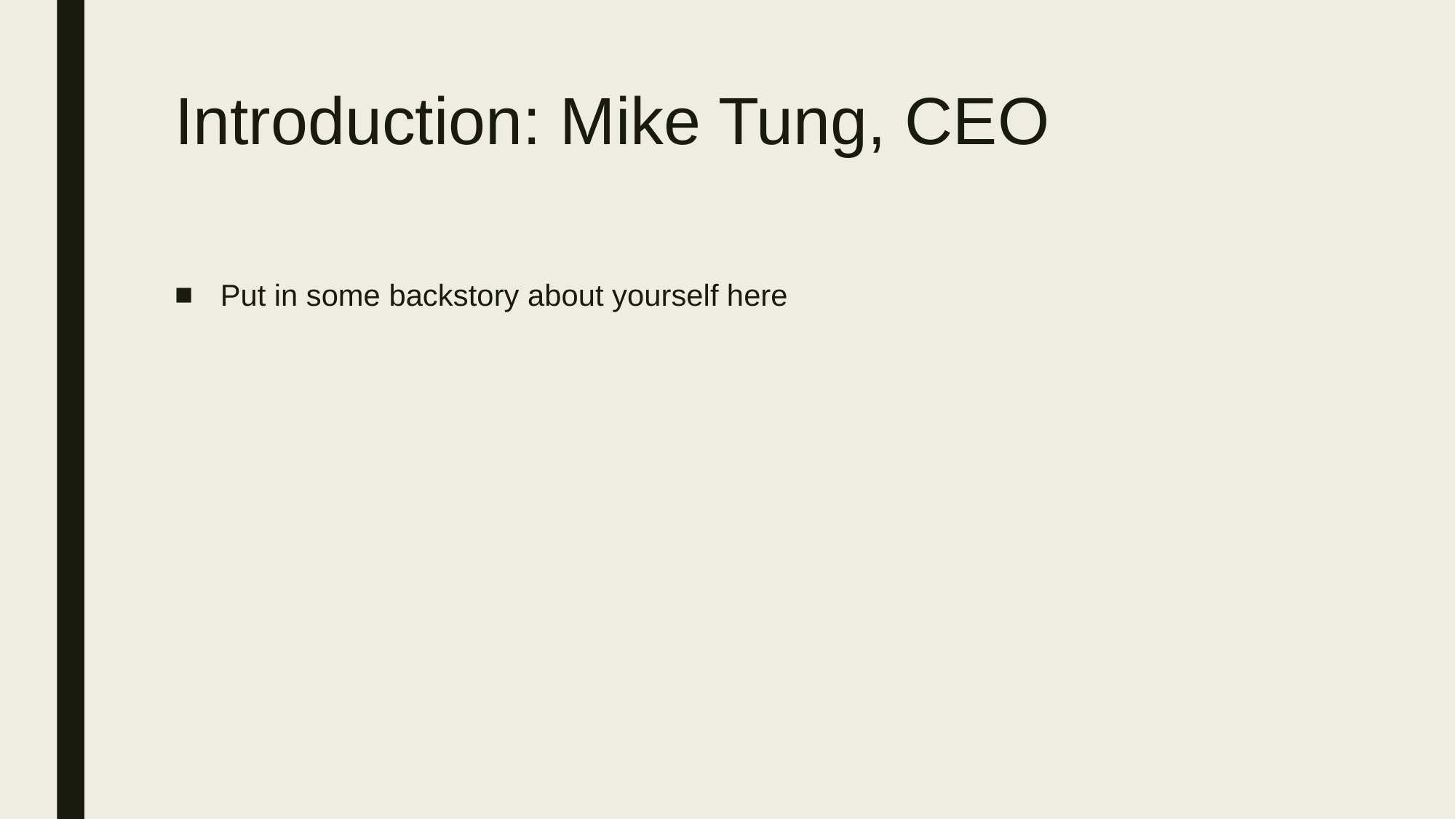

# Introduction: Mike Tung, CEO
Put in some backstory about yourself here